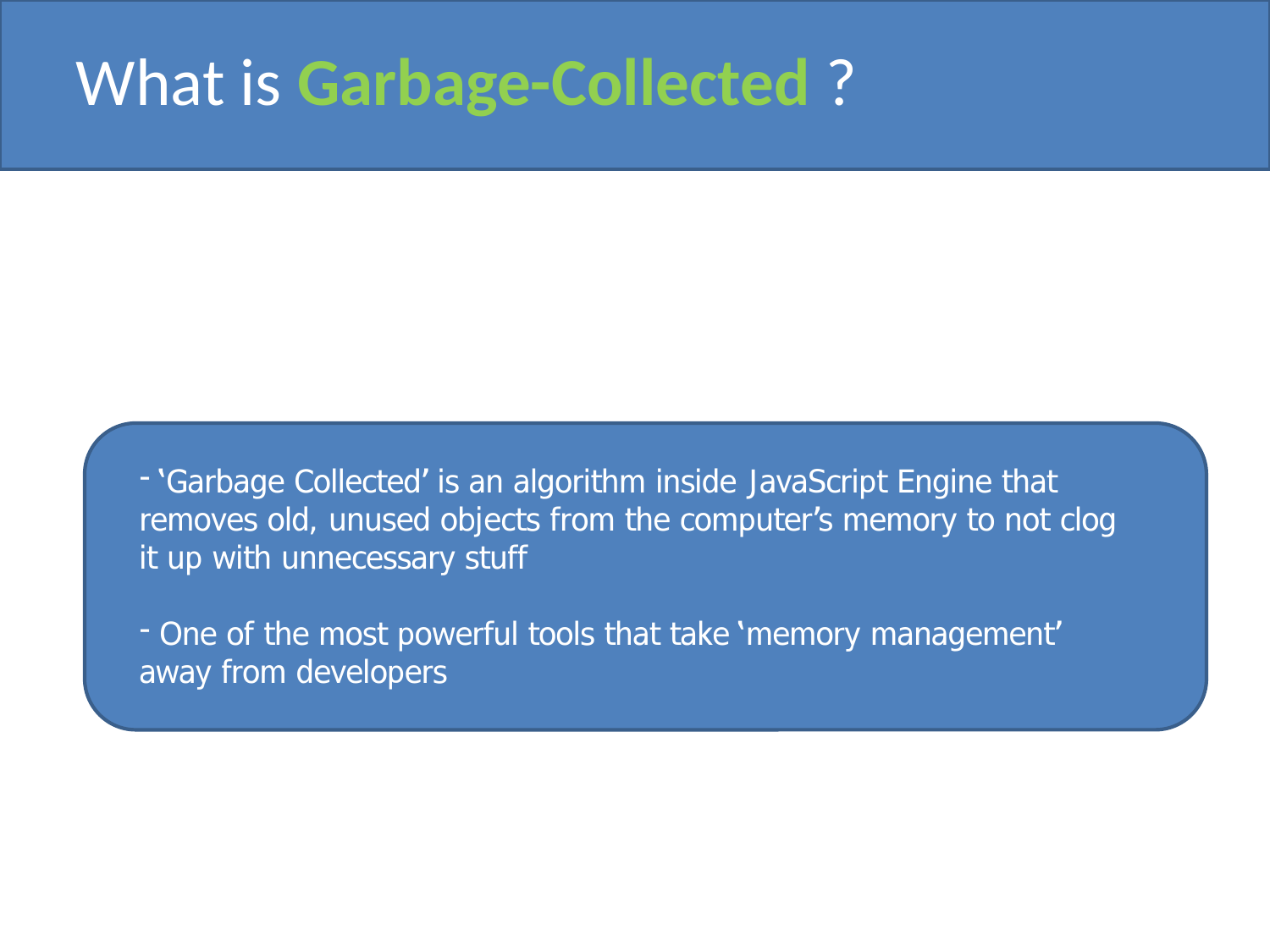

What is Garbage-Collected ?

 ‘Garbage Collected’ is an algorithm inside JavaScript Engine that removes old, unused objects from the computer’s memory to not clog it up with unnecessary stuff

 One of the most powerful tools that take ‘memory management’ away from developers